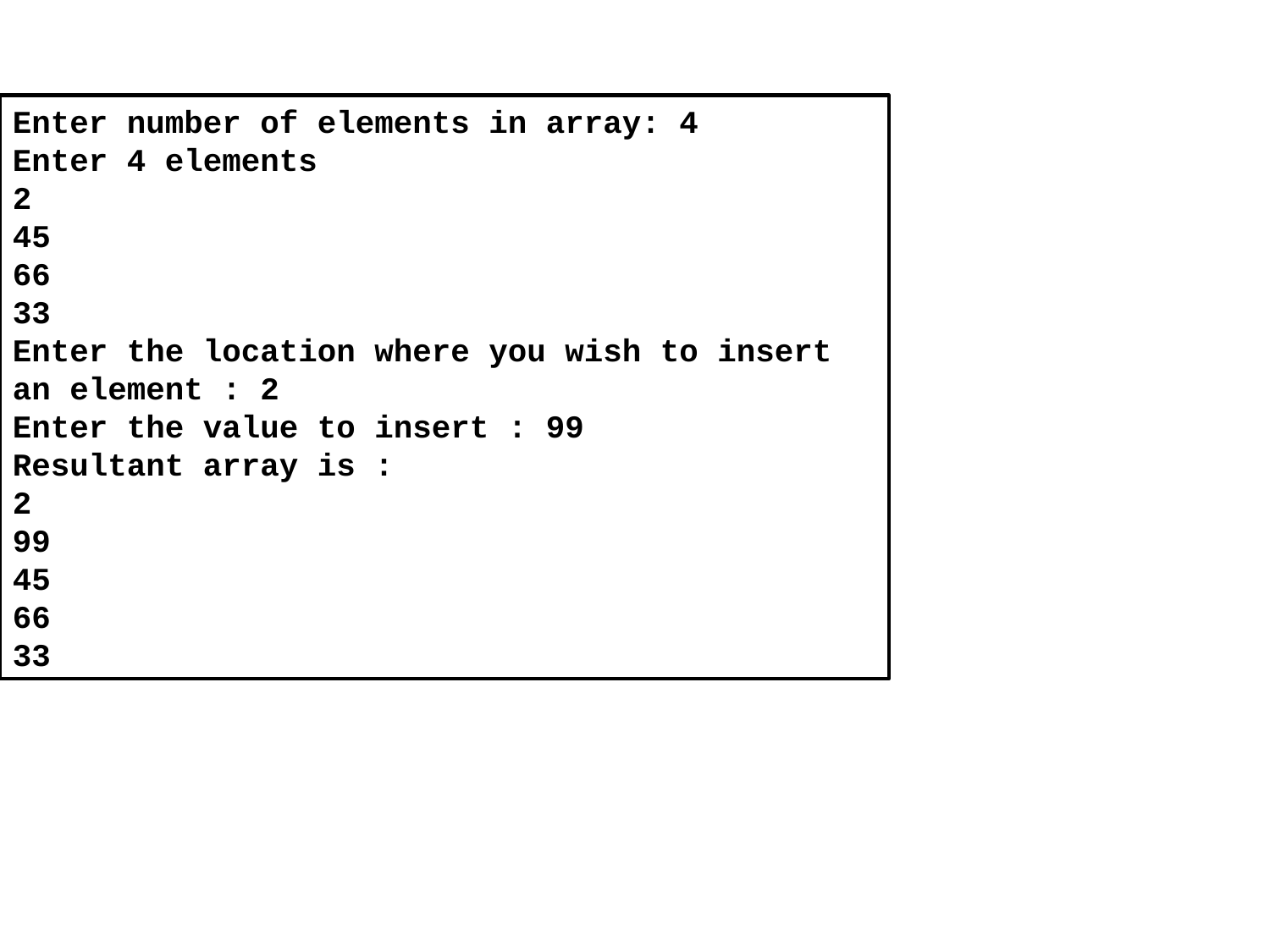

Enter number of elements in array: 4
Enter 4 elements
2
45
66
33
Enter the location where you wish to insert an element : 2
Enter the value to insert : 99
Resultant array is :
2
99
45
66
33